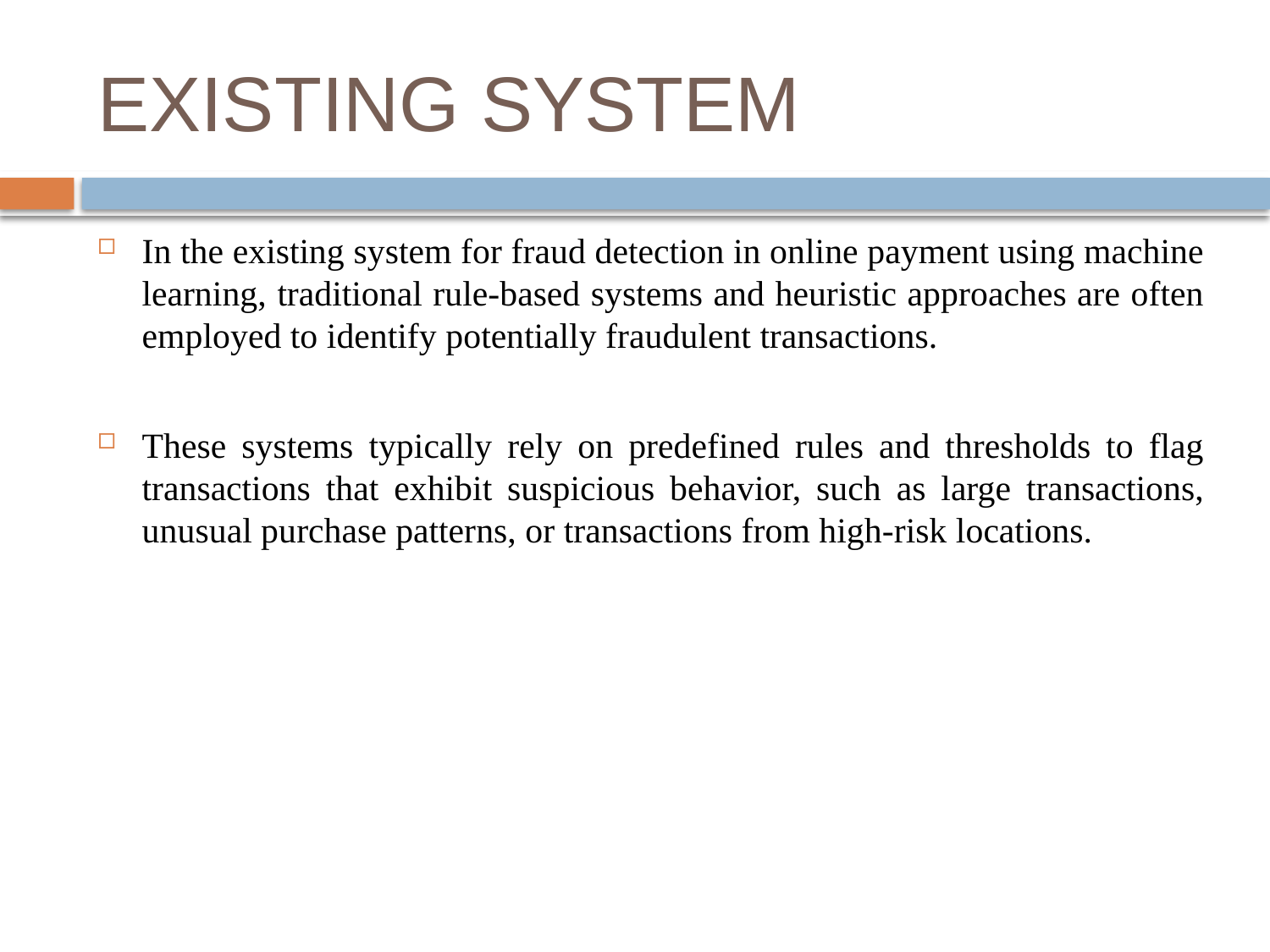

# EXISTING SYSTEM
In the existing system for fraud detection in online payment using machine learning, traditional rule-based systems and heuristic approaches are often employed to identify potentially fraudulent transactions.

These systems typically rely on predefined rules and thresholds to flag transactions that exhibit suspicious behavior, such as large transactions, unusual purchase patterns, or transactions from high-risk locations.